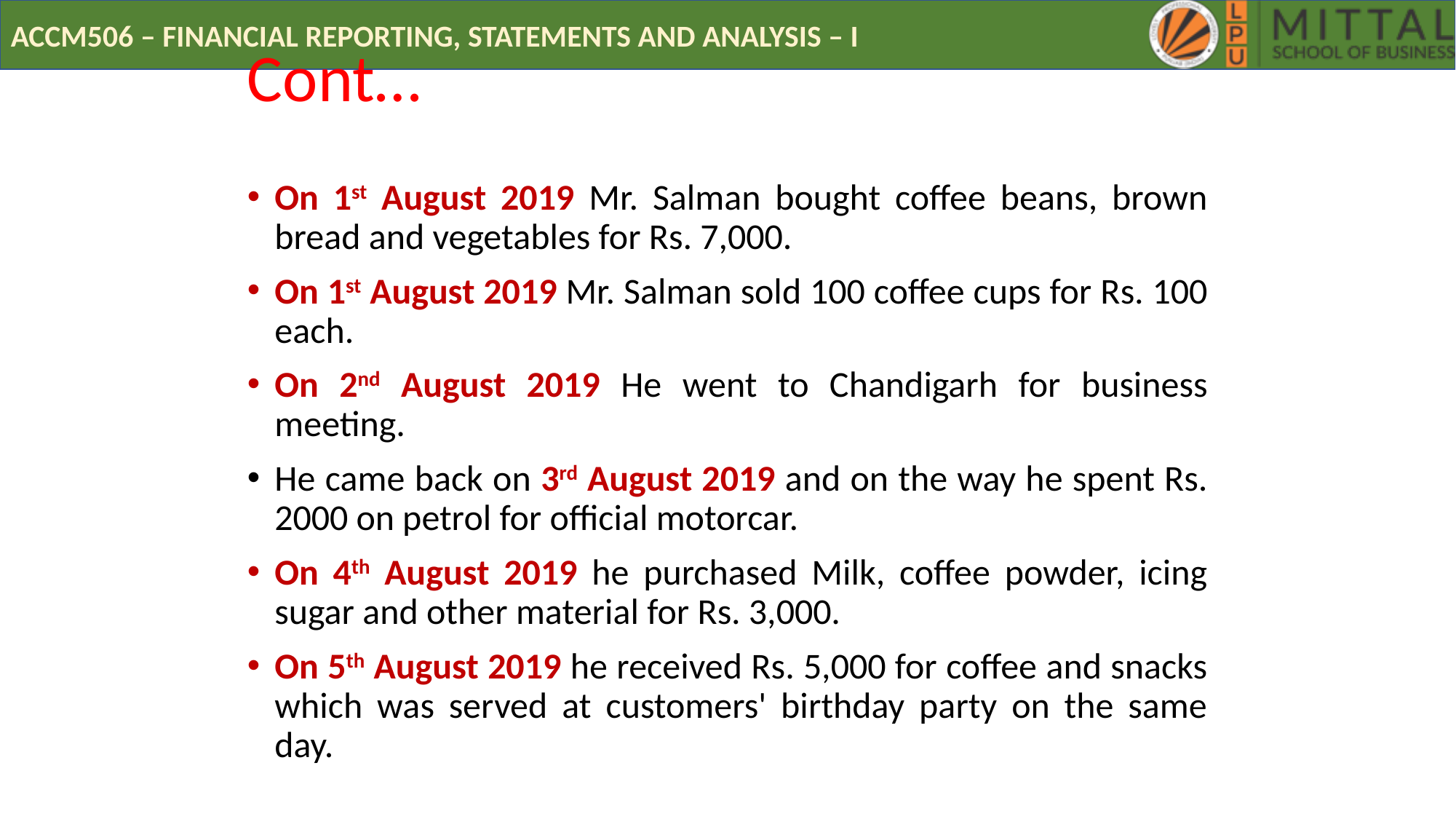

# Cont…
On 1st August 2019 Mr. Salman bought coffee beans, brown bread and vegetables for Rs. 7,000.
On 1st August 2019 Mr. Salman sold 100 coffee cups for Rs. 100 each.
On 2nd August 2019 He went to Chandigarh for business meeting.
He came back on 3rd August 2019 and on the way he spent Rs. 2000 on petrol for official motorcar.
On 4th August 2019 he purchased Milk, coffee powder, icing sugar and other material for Rs. 3,000.
On 5th August 2019 he received Rs. 5,000 for coffee and snacks which was served at customers' birthday party on the same day.